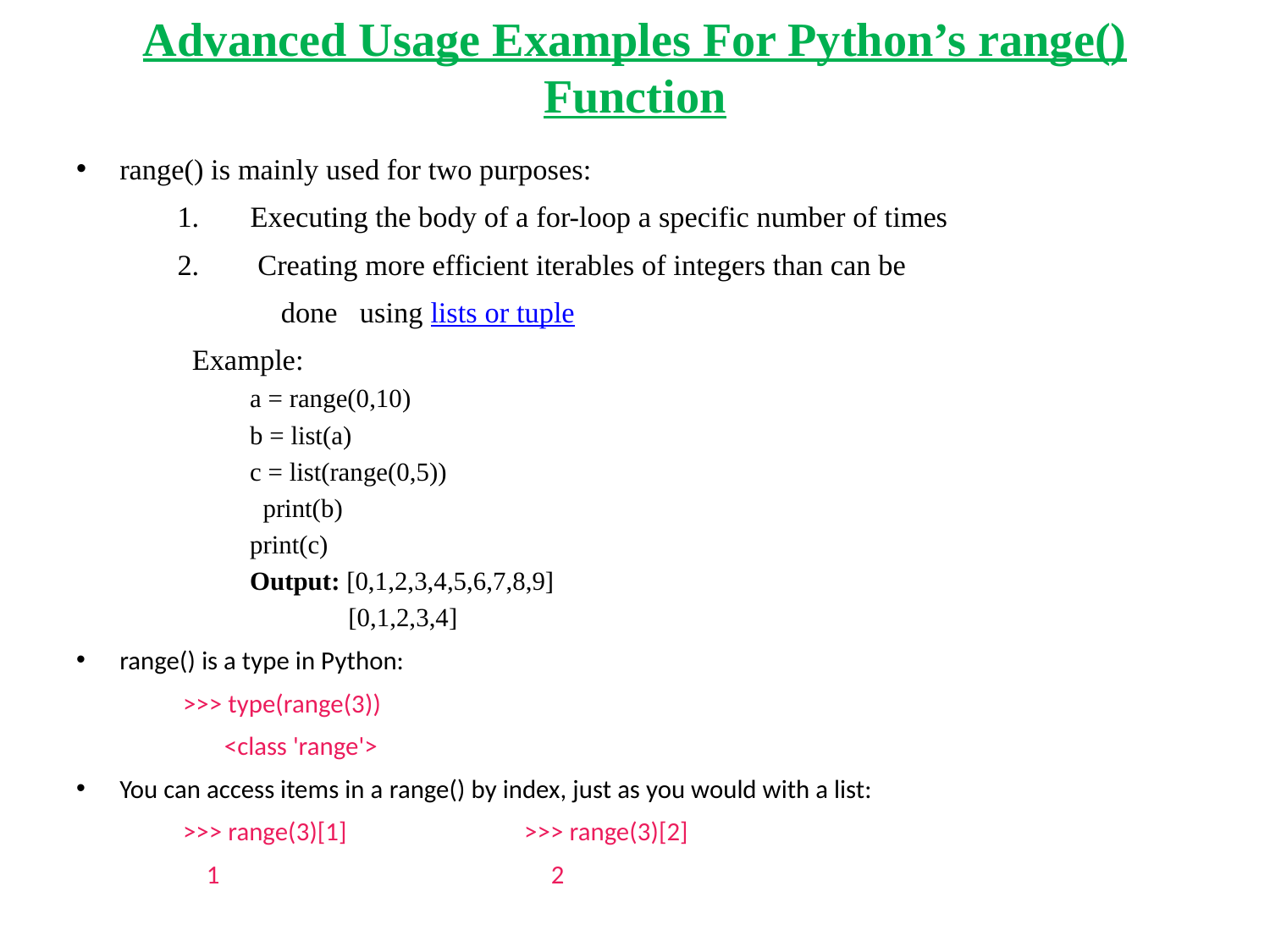

# Advanced Usage Examples For Python’s range() Function
range() is mainly used for two purposes:
  Executing the body of a for-loop a specific number of times
   Creating more efficient iterables of integers than can be
            done   using lists or tuple
Example:
a = range(0,10)
b = list(a)
c = list(range(0,5))
  print(b)
print(c)
Output: [0,1,2,3,4,5,6,7,8,9]
               [0,1,2,3,4]
range() is a type in Python:
                  >>> type(range(3))
                         <class 'range'>
You can access items in a range() by index, just as you would with a list:
                  >>> range(3)[1]                              >>> range(3)[2]
                      1                                                        2